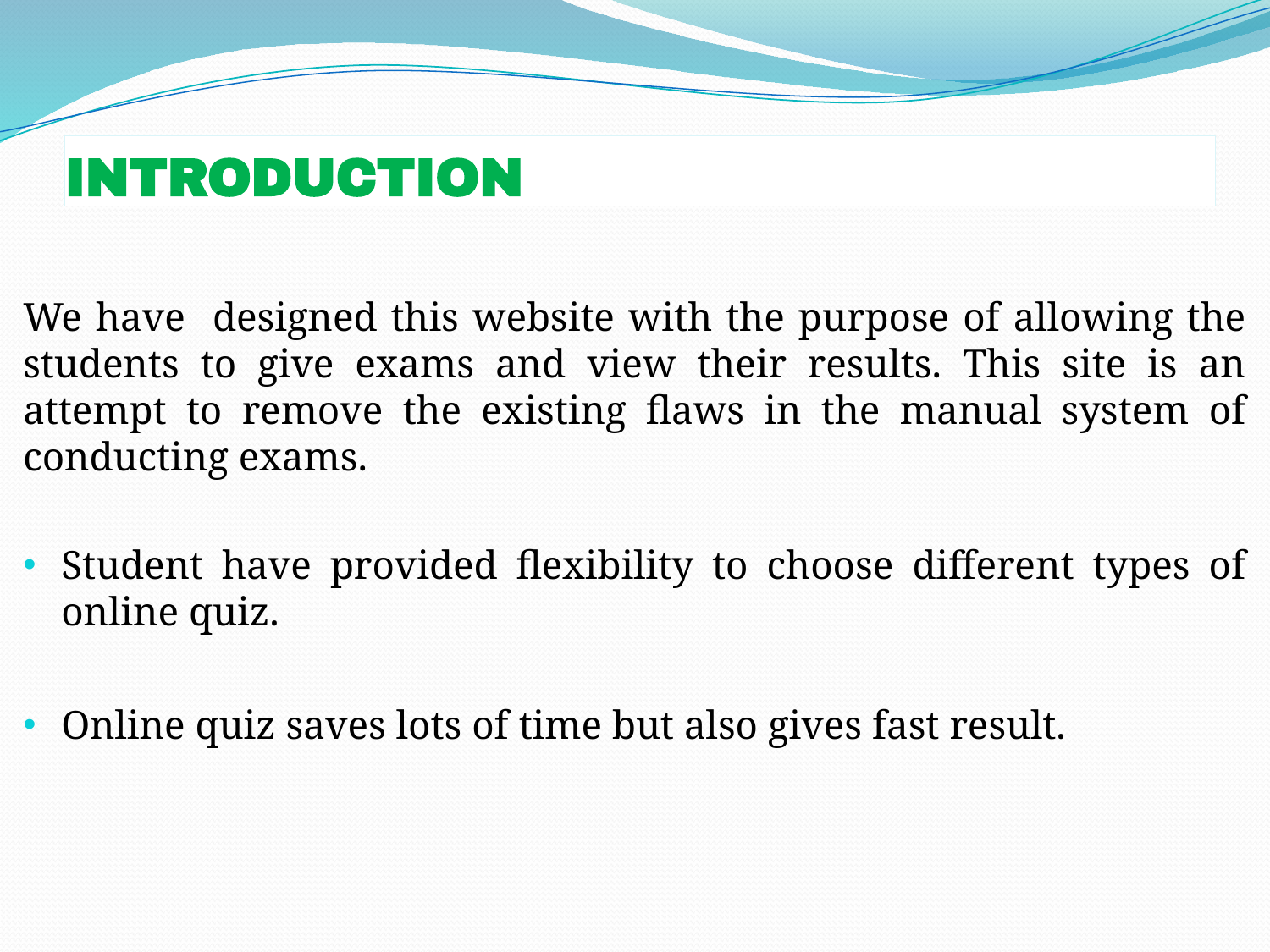

# INTRODUCTION
We have  designed this website with the purpose of allowing the students to give exams and view their results. This site is an attempt to remove the existing flaws in the manual system of conducting exams.

Student have provided flexibility to choose different types of online quiz.

Online quiz saves lots of time but also gives fast result.